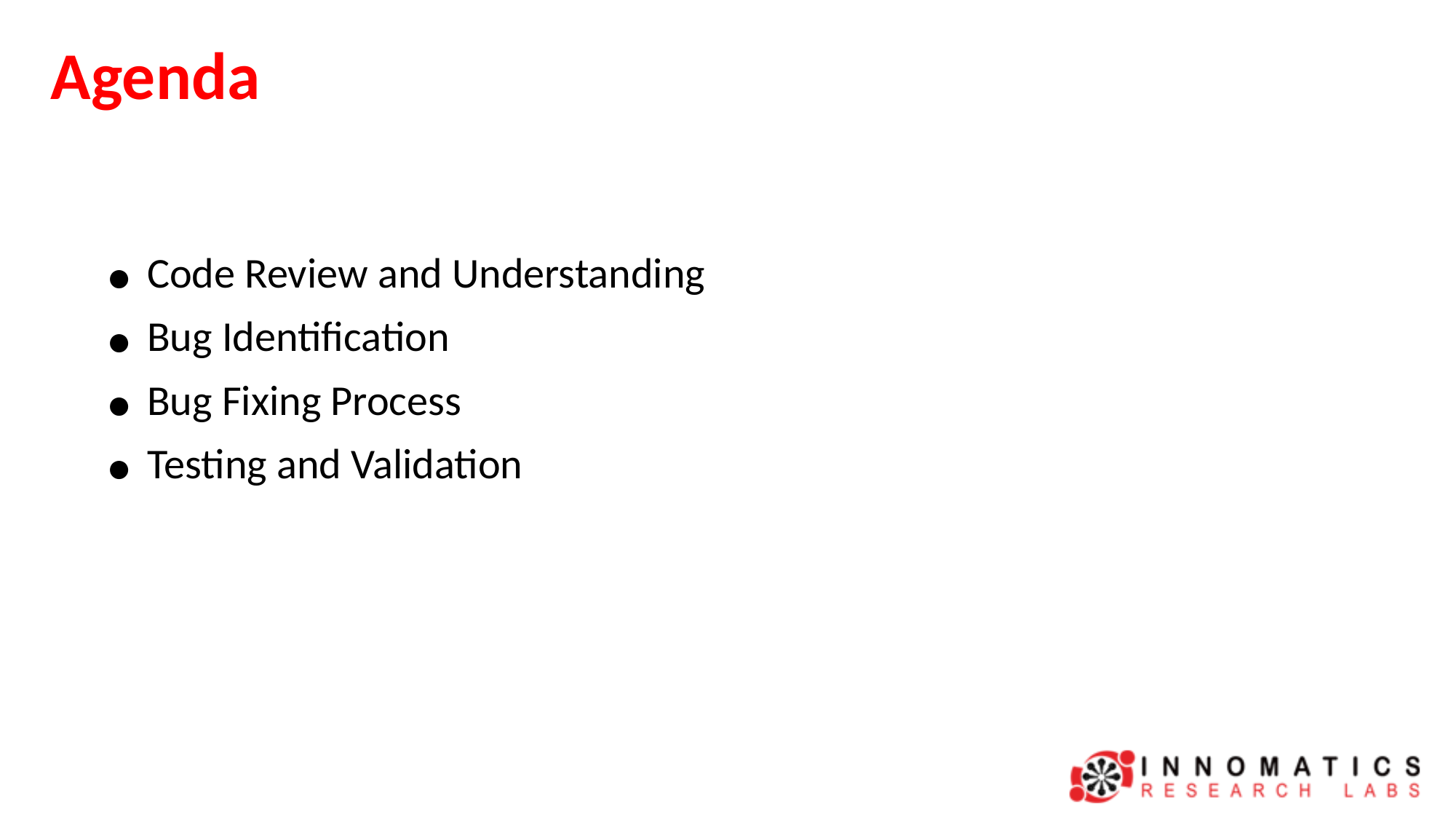

# Agenda
Code Review and Understanding
Bug Identification
Bug Fixing Process
Testing and Validation